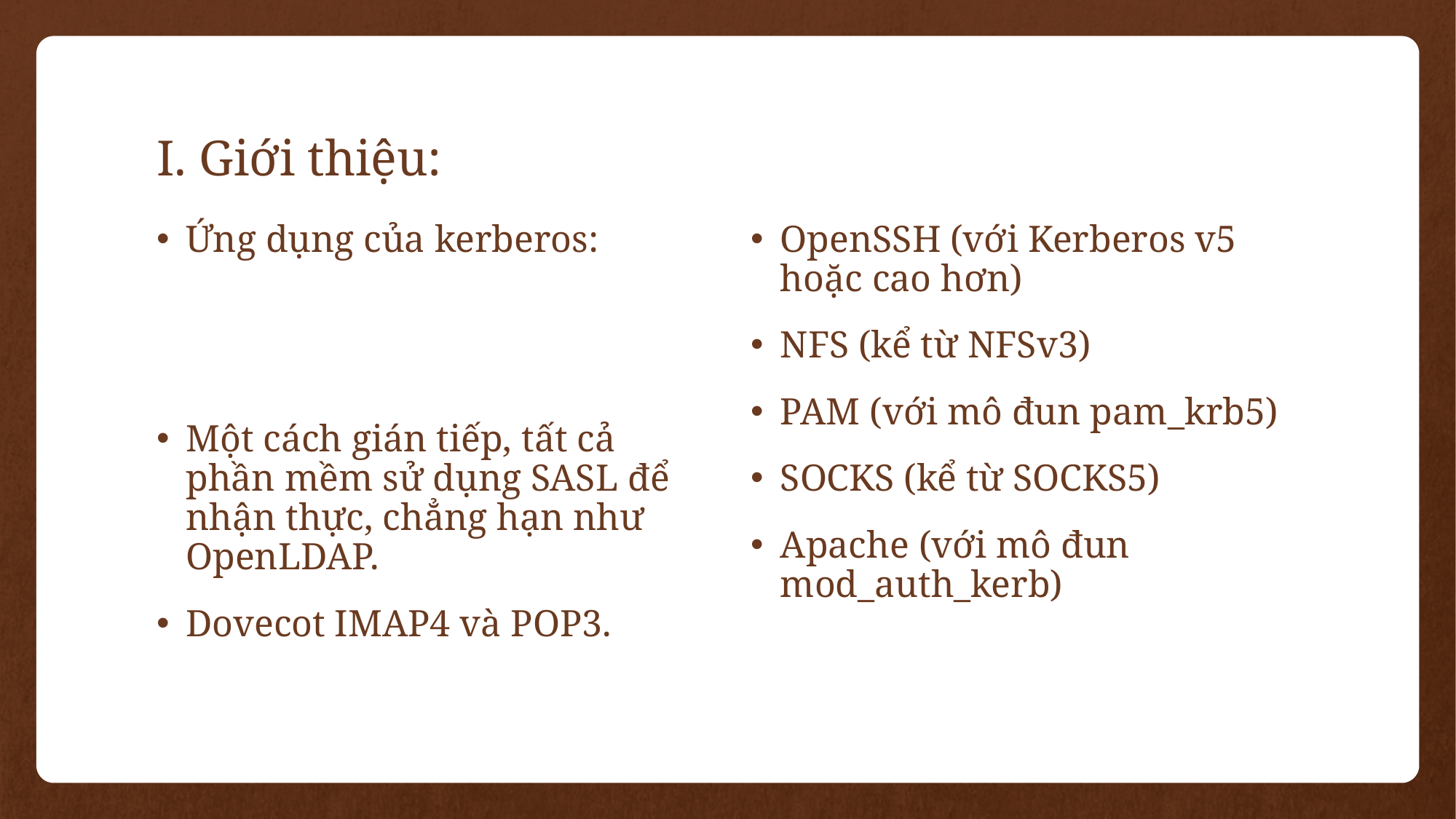

# I. Giới thiệu:
Ứng dụng của kerberos:

Một cách gián tiếp, tất cả phần mềm sử dụng SASL để nhận thực, chẳng hạn như OpenLDAP.
Dovecot IMAP4 và POP3.

OpenSSH (với Kerberos v5 hoặc cao hơn)
NFS (kể từ NFSv3)
PAM (với mô đun pam_krb5)
SOCKS (kể từ SOCKS5)
Apache (với mô đun mod_auth_kerb)